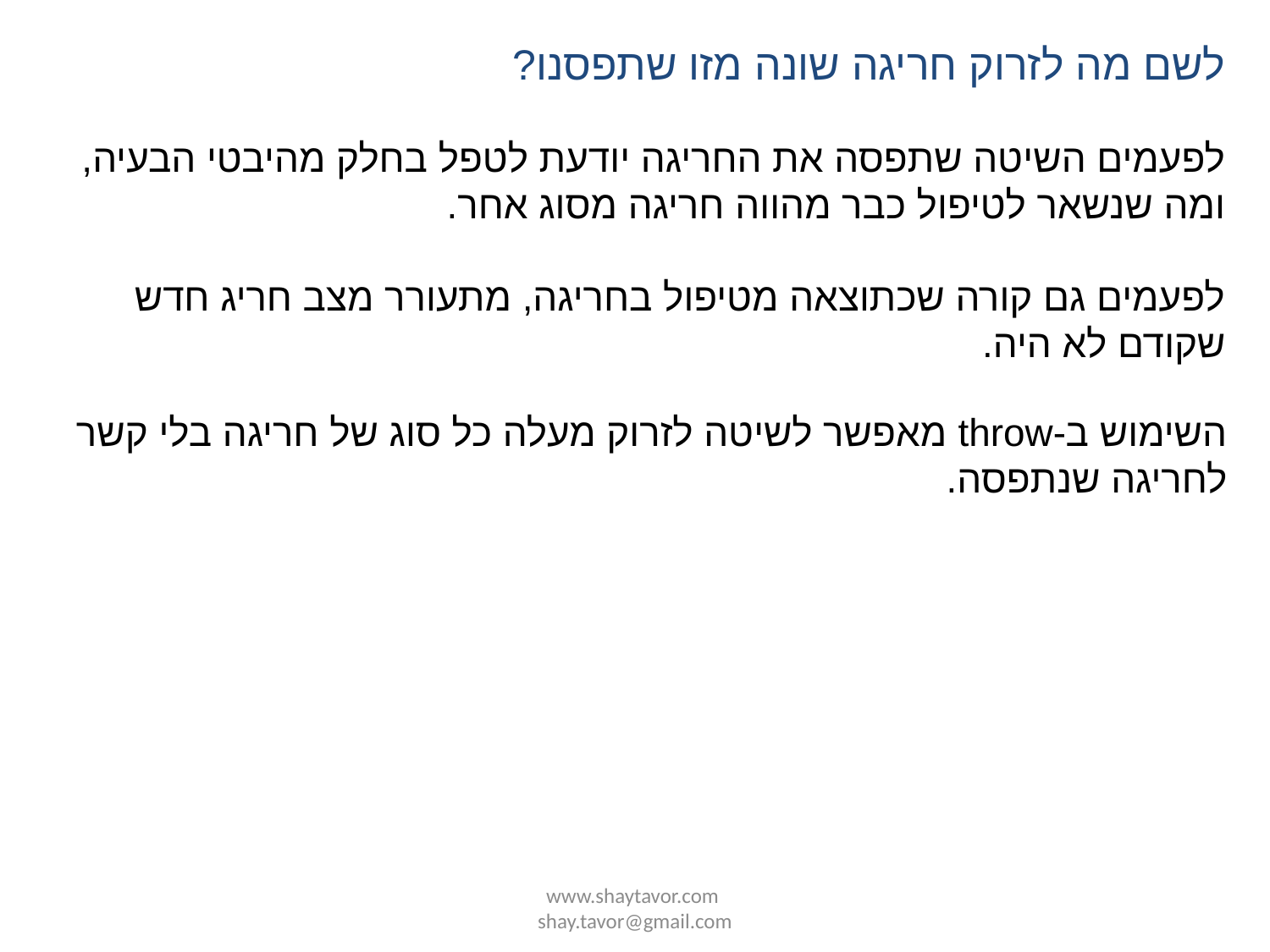

לשם מה לזרוק חריגה שונה מזו שתפסנו?
לפעמים השיטה שתפסה את החריגה יודעת לטפל בחלק מהיבטי הבעיה, ומה שנשאר לטיפול כבר מהווה חריגה מסוג אחר.
לפעמים גם קורה שכתוצאה מטיפול בחריגה, מתעורר מצב חריג חדש שקודם לא היה.
השימוש ב-throw מאפשר לשיטה לזרוק מעלה כל סוג של חריגה בלי קשר לחריגה שנתפסה.
www.shaytavor.com  shay.tavor@gmail.com